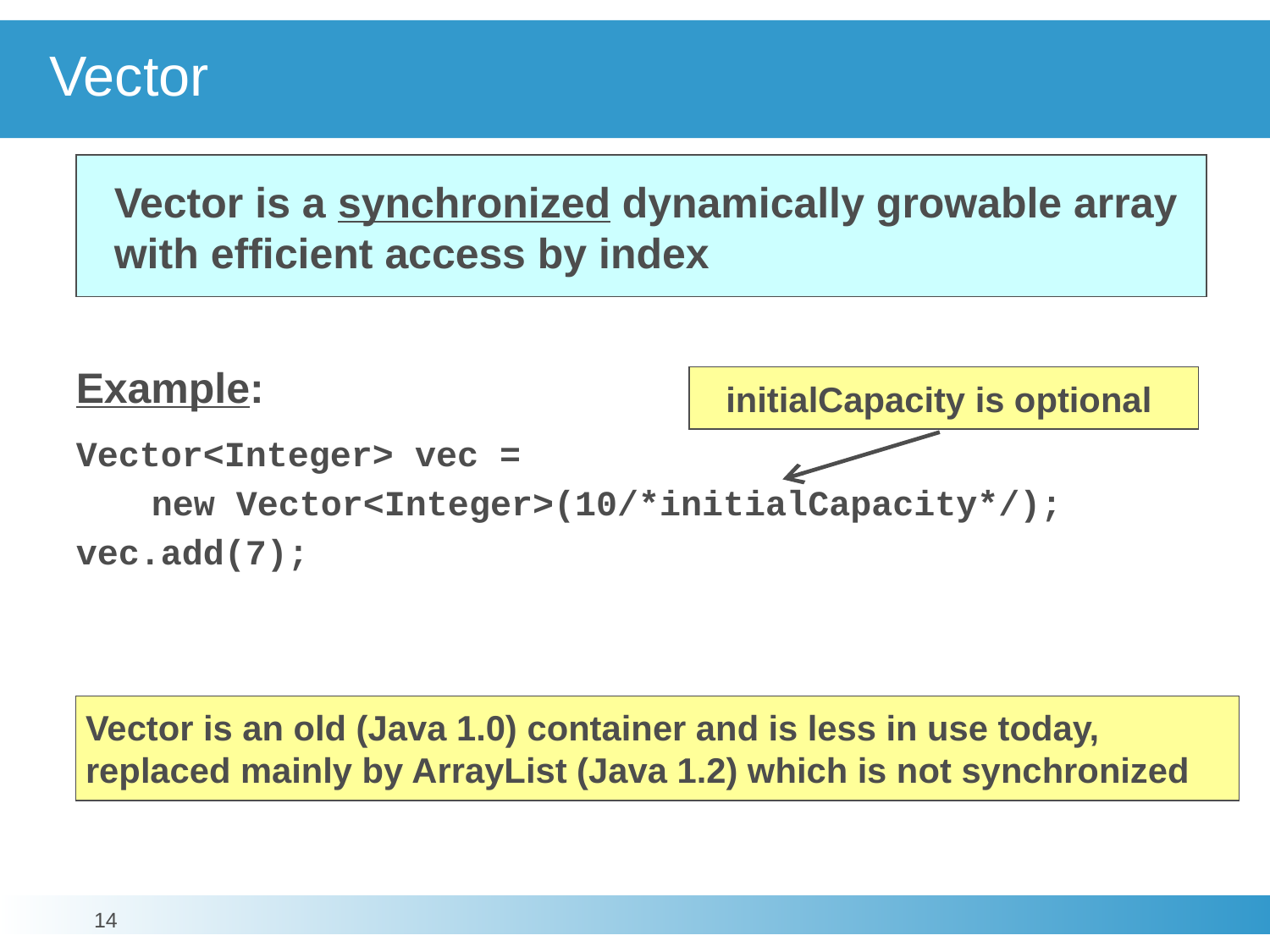

# Vector
Vector is a synchronized dynamically growable array with efficient access by index
Example:

Vector<Integer> vec =
	new Vector<Integer>(10/*initialCapacity*/);
vec.add(7);

initialCapacity is optional

Vector is an old (Java 1.0) container and is less in use today,
replaced mainly by ArrayList (Java 1.2) which is not synchronized
14